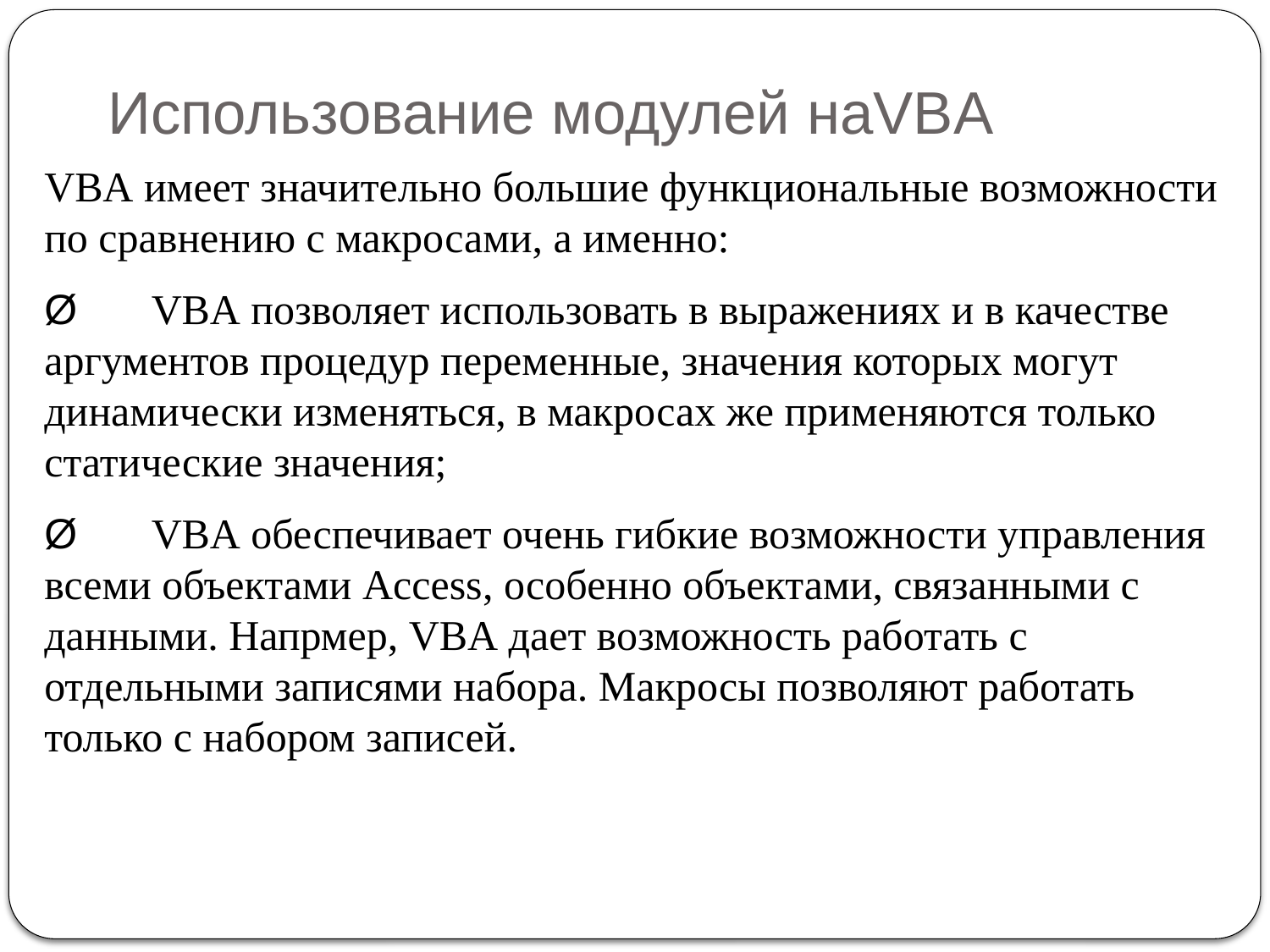

# Использование модулей наVBA
VBA имеет значительно большие функциональные возможности по сравнению с макросами, а именно:
Ø       VBA позволяет использовать в выражениях и в качестве аргументов процедур переменные, значения которых могут динамически изменяться, в макросах же применяются только статические значения;
Ø       VBA обеспечивает очень гибкие возможности управления всеми объектами Access, особенно объектами, связанными с данными. Напрмер, VBA дает возможность работать с отдельными записями набора. Макросы позволяют работать только с набором записей.